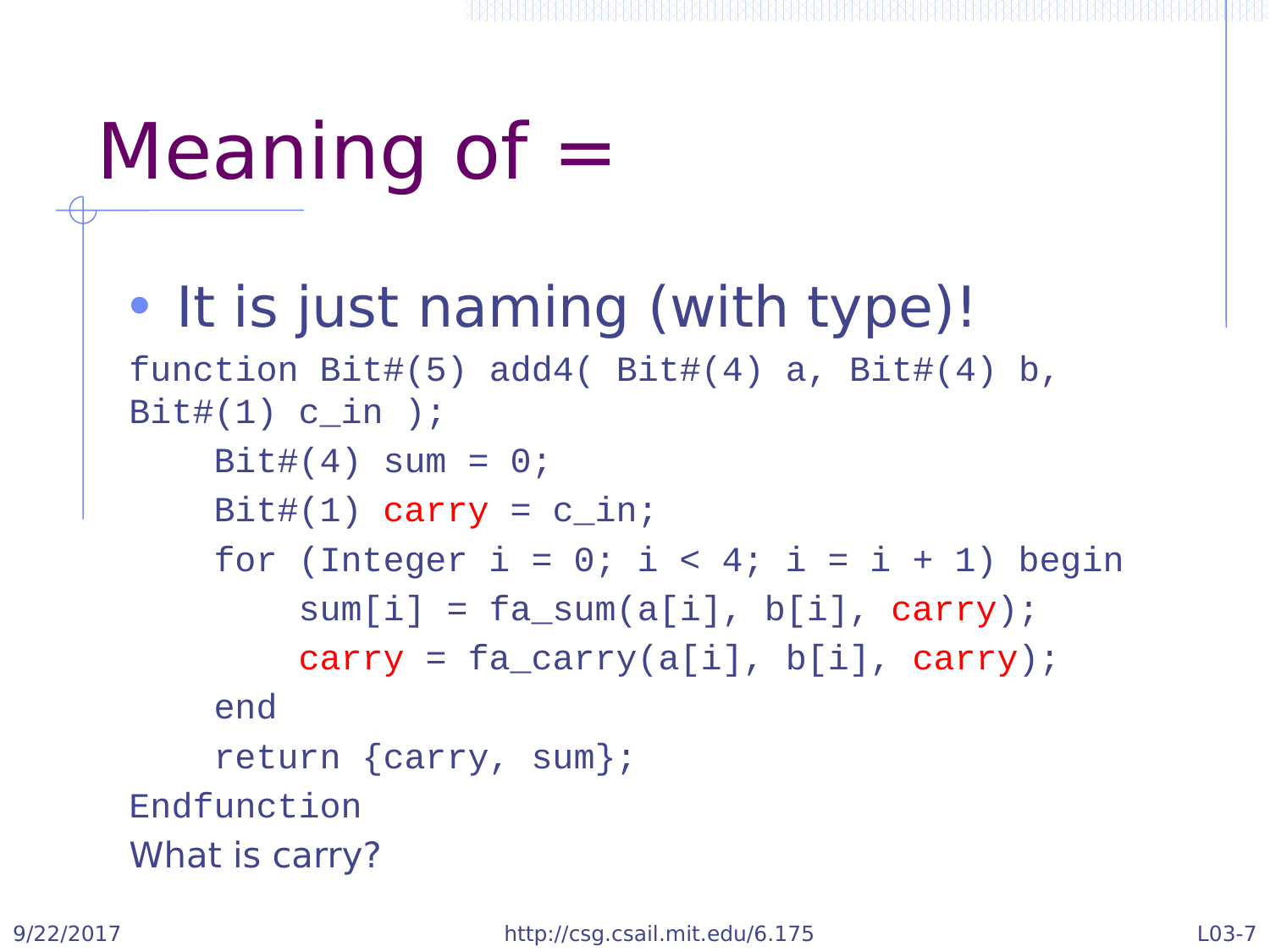

# Meaning of =
It is just naming (with type)!
function Bit#(5) add4( Bit#(4) a, Bit#(4) b, Bit#(1) c_in );
    Bit#(4) sum = 0;
    Bit#(1) carry = c_in;
    for (Integer i = 0; i < 4; i = i + 1) begin
        sum[i] = fa_sum(a[i], b[i], carry);
        carry = fa_carry(a[i], b[i], carry);
    end
    return {carry, sum};
Endfunction
What is carry?

9/22/2017
http://csg.csail.mit.edu/6.175
L03-7